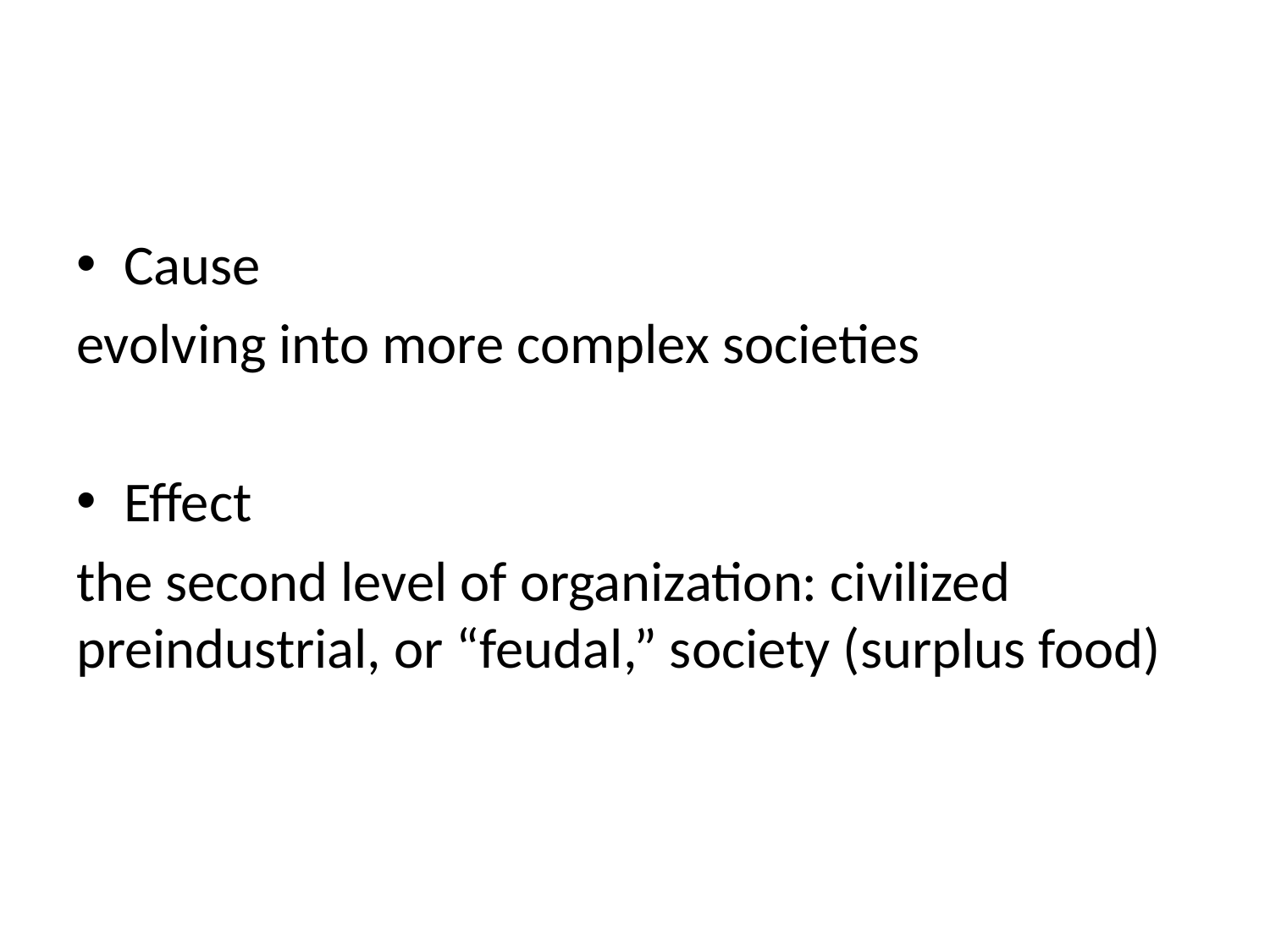

#
Cause
evolving into more complex societies

Effect
the second level of organization: civilized preindustrial, or “feudal,” society (surplus food)